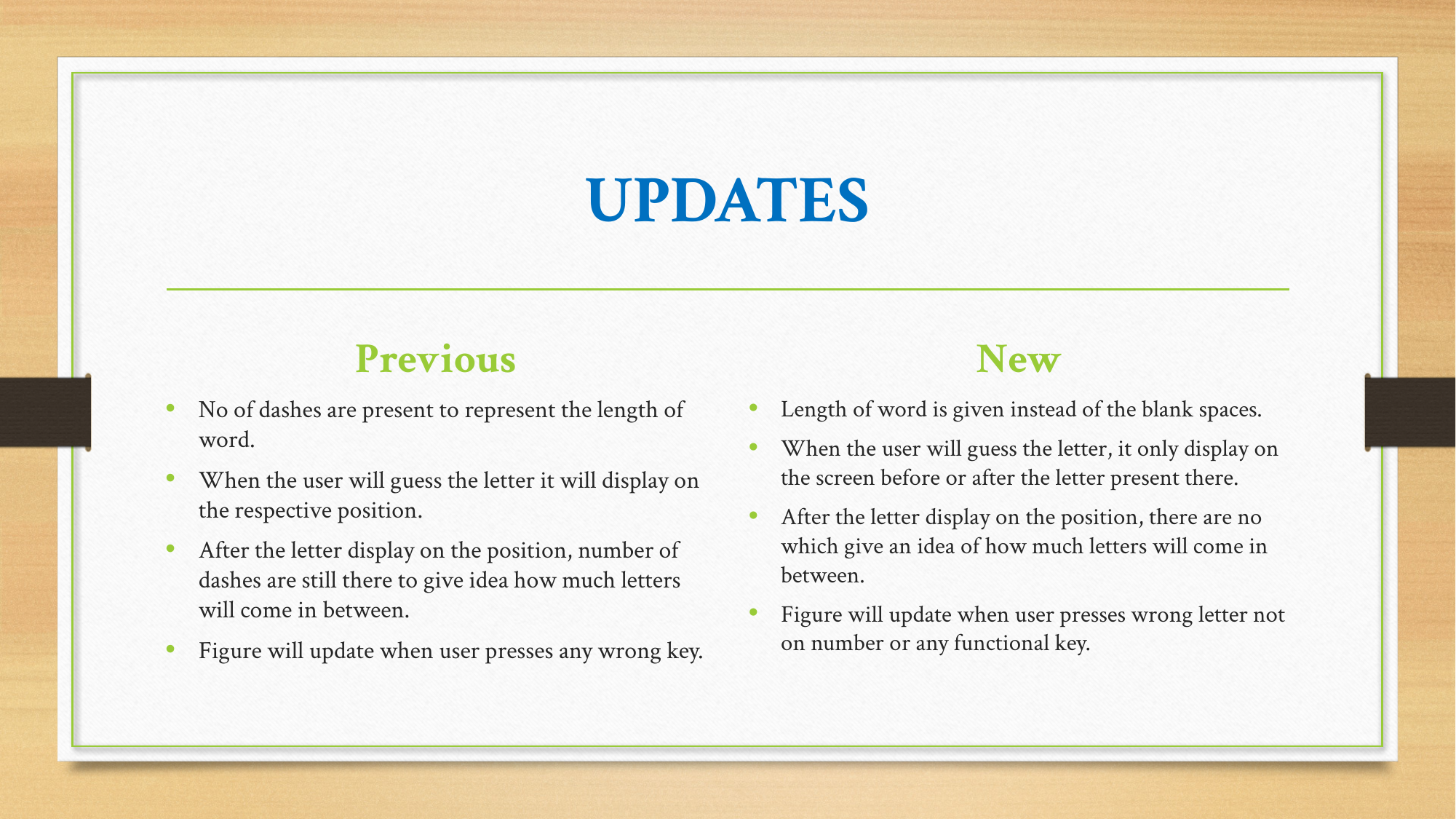

# UPDATES
Previous
New
No of dashes are present to represent the length of word.
When the user will guess the letter it will display on the respective position.
After the letter display on the position, number of dashes are still there to give idea how much letters will come in between.
Figure will update when user presses any wrong key.
Length of word is given instead of the blank spaces.
When the user will guess the letter, it only display on the screen before or after the letter present there.
After the letter display on the position, there are no which give an idea of how much letters will come in between.
Figure will update when user presses wrong letter not on number or any functional key.